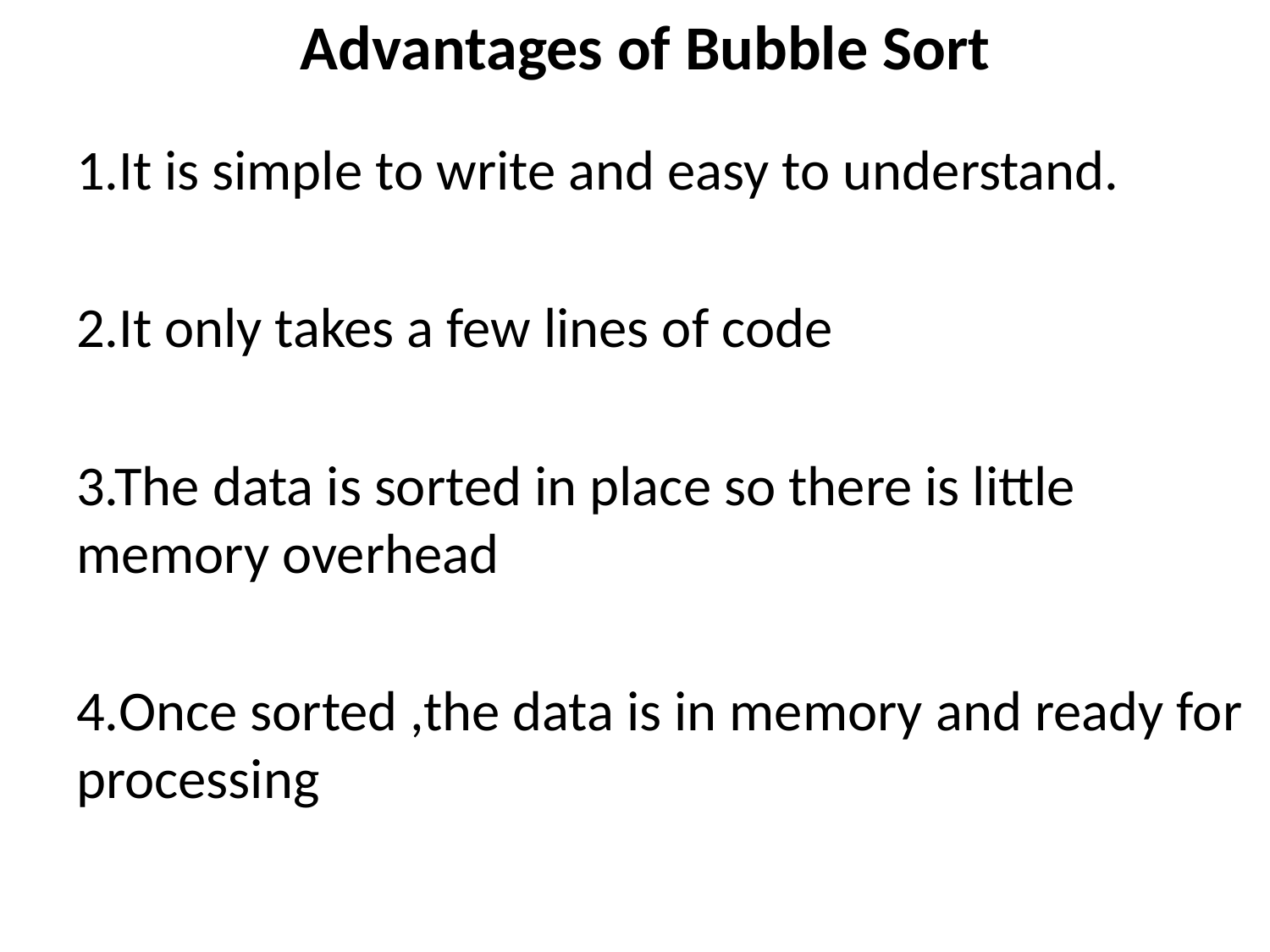

# Advantages of Bubble Sort
1.It is simple to write and easy to understand.

2.It only takes a few lines of code

3.The data is sorted in place so there is little memory overhead

4.Once sorted ,the data is in memory and ready for processing